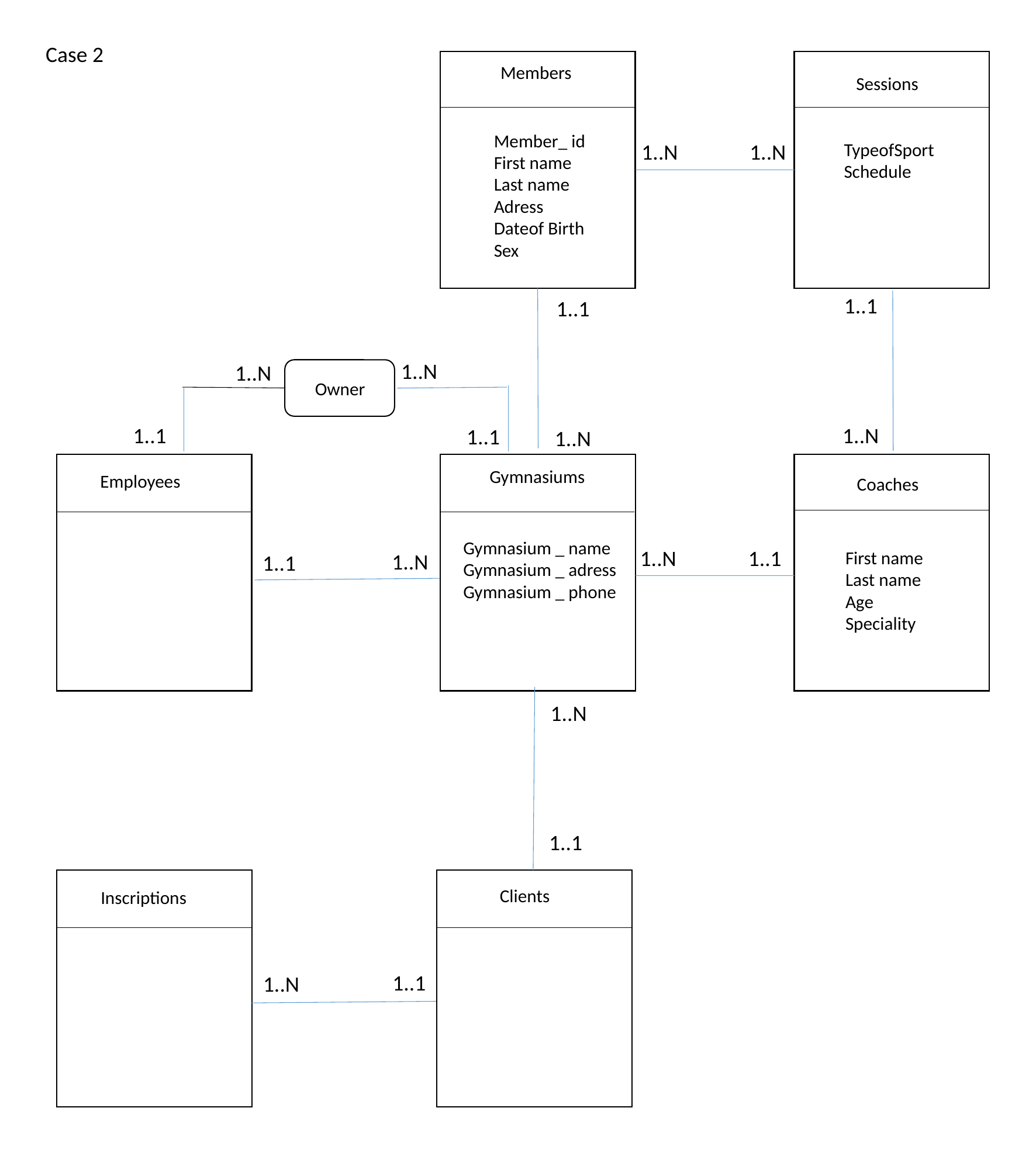

Case 2

Members
Sessions
 Member_ id
 First name
 Last name
 Adress
 Dateof Birth
 Sex
   TypeofSport
   Schedule
1..N
1..N
1..1
1..1
1..N
1..N

Owner
1..1
1..N
1..1
1..N

Gymnasiums
Employees
Coaches
   Gymnasium _ name
   Gymnasium _ adress
   Gymnasium _ phone
1..N
1..1
 First name
 Last name
 Age
 Speciality
1..N
1..1
1..N
1..1

Clients
Inscriptions
1..1
1..N